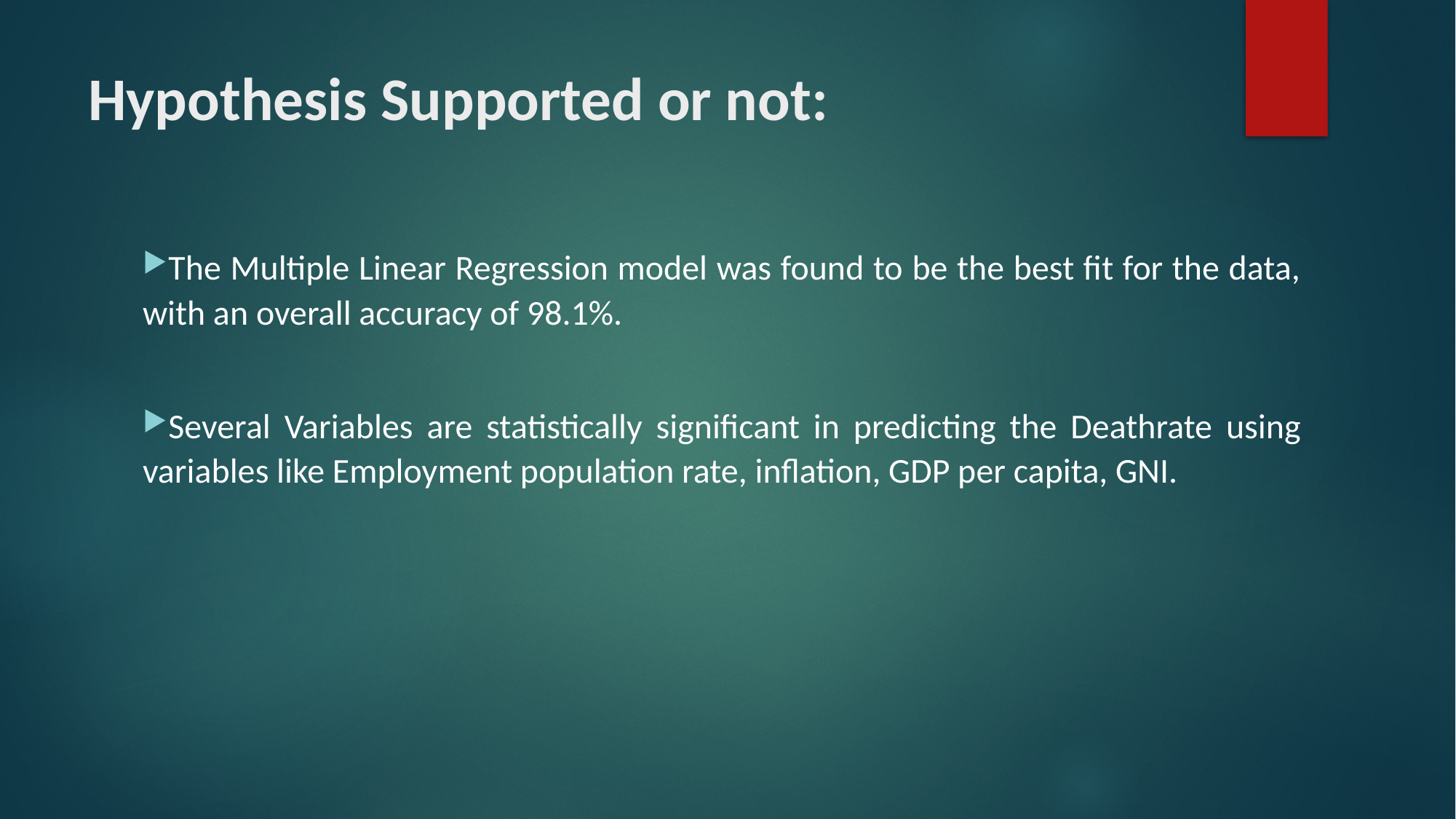

# Hypothesis Supported or not:
The Multiple Linear Regression model was found to be the best fit for the data, with an overall accuracy of 98.1%.

Several Variables are statistically significant in predicting the Deathrate using variables like Employment population rate, inflation, GDP per capita, GNI.